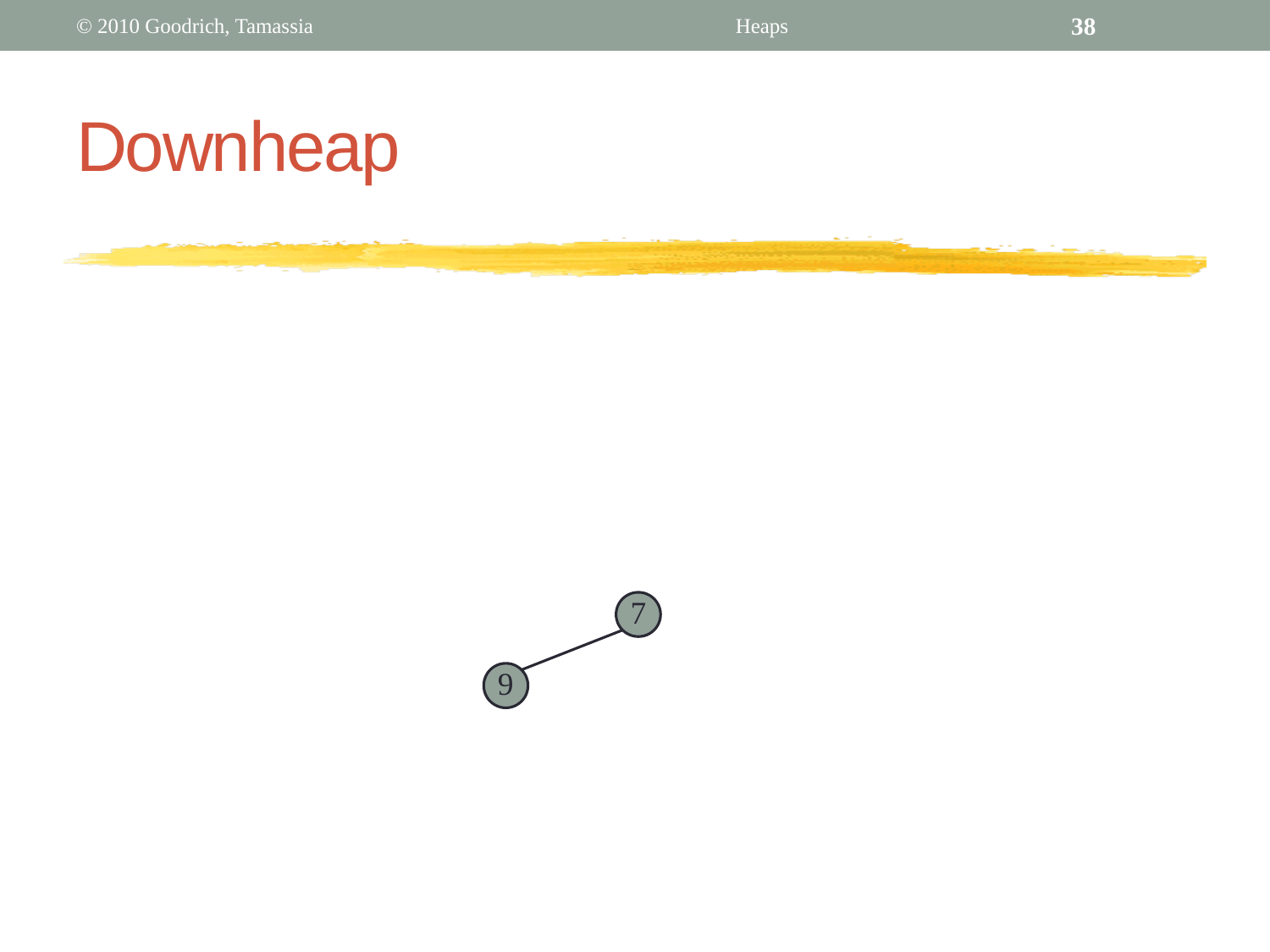

© 2010 Goodrich, Tamassia
Heaps
38
# Downheap
7
9